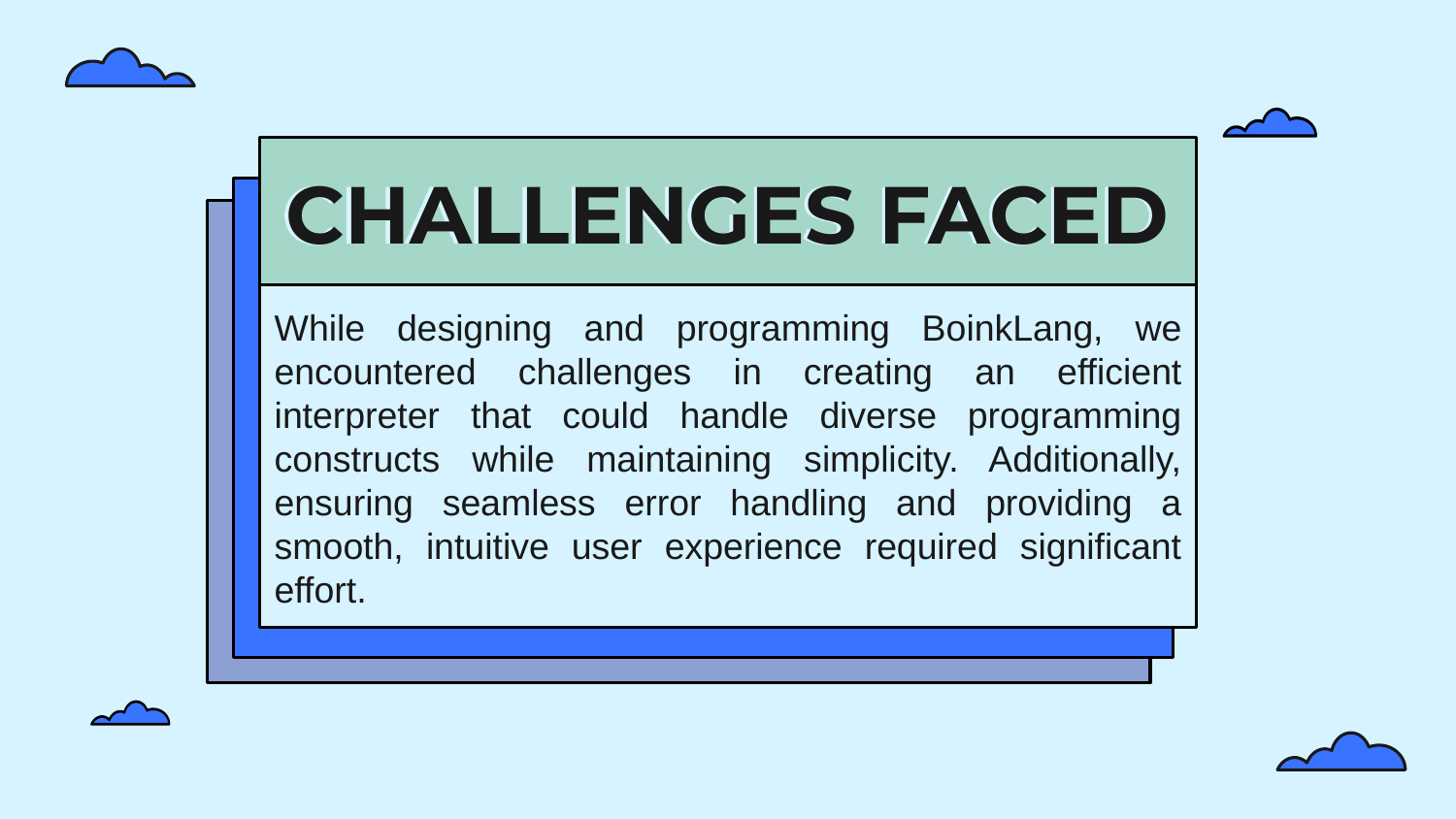

# CHALLENGES FACED
While designing and programming BoinkLang, we encountered challenges in creating an efficient interpreter that could handle diverse programming constructs while maintaining simplicity. Additionally, ensuring seamless error handling and providing a smooth, intuitive user experience required significant effort.